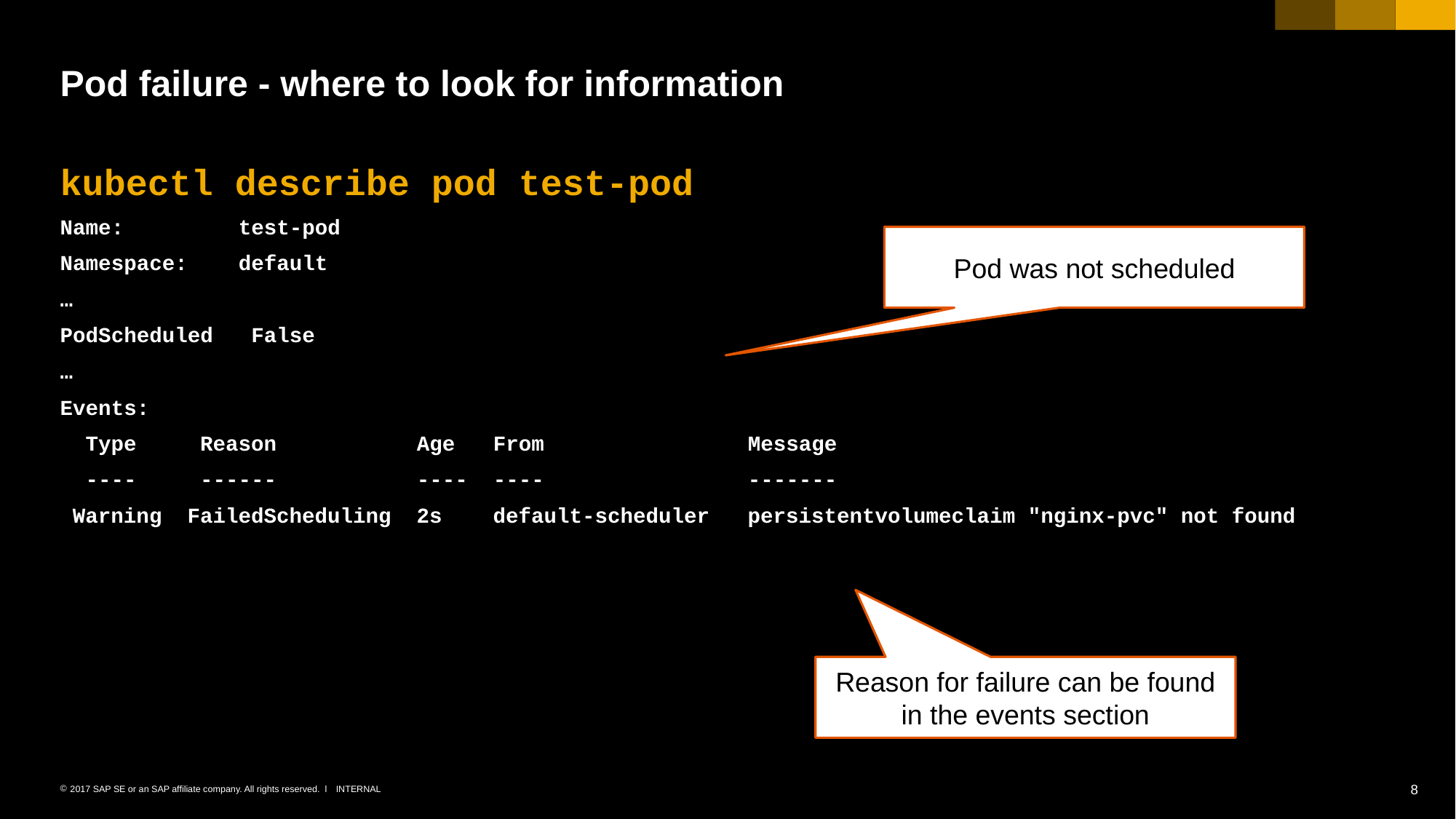

# Pod failure - where to look for information
kubectl describe pod test-pod
Name:         test-pod
Namespace:    default
…
PodScheduled   False
…
Events:
  Type     Reason           Age   From                Message
  ----     ------           ----  ----                -------
 Warning  FailedScheduling  2s    default-scheduler   persistentvolumeclaim "nginx-pvc" not found
Pod was not scheduled
Reason for failure can be found in the events section